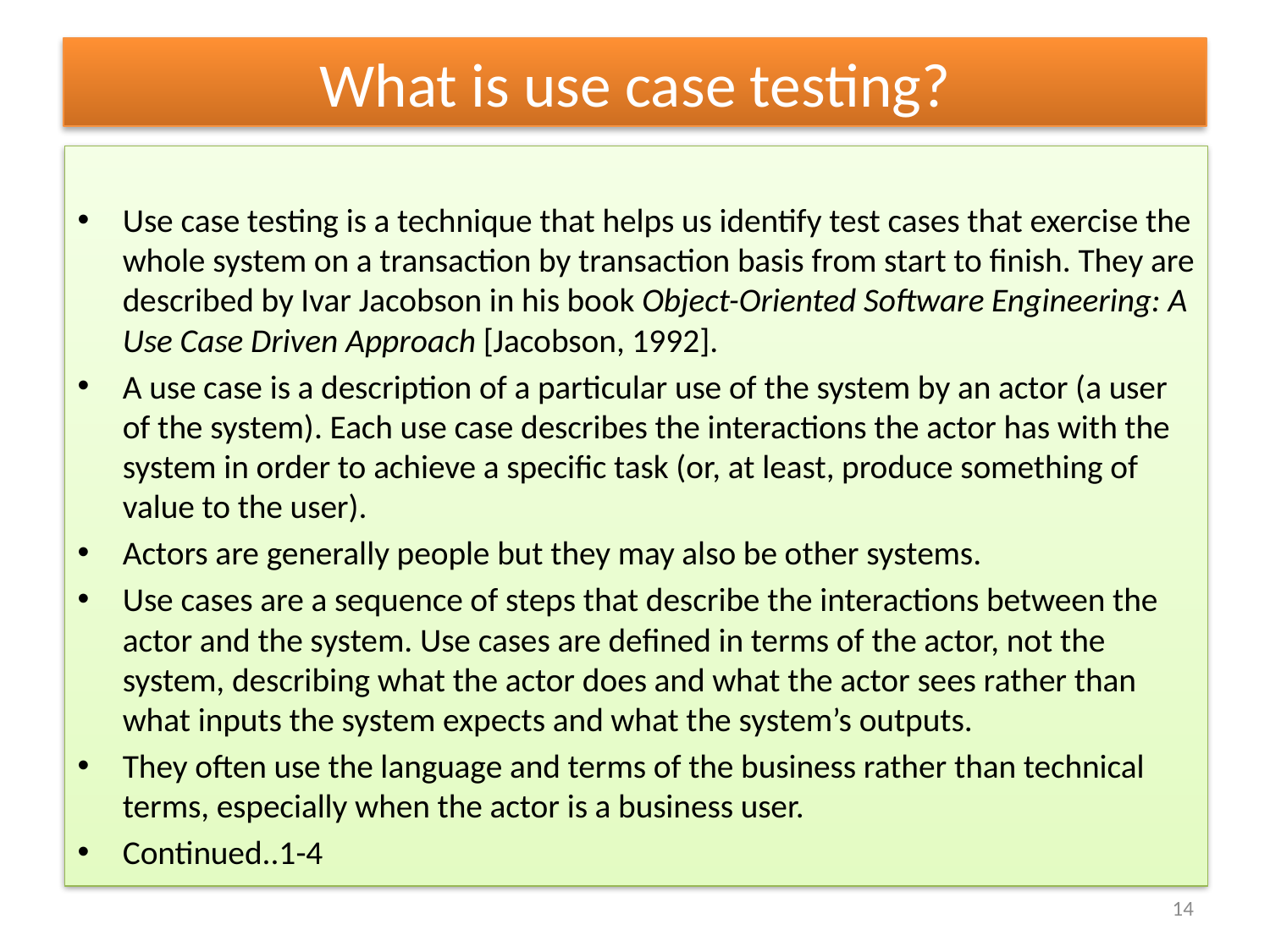

# What is use case testing?

Use case testing is a technique that helps us identify test cases that exercise the whole system on a transaction by transaction basis from start to finish. They are described by Ivar Jacobson in his book Object-Oriented Software Engineering: A Use Case Driven Approach [Jacobson, 1992].
A use case is a description of a particular use of the system by an actor (a user of the system). Each use case describes the interactions the actor has with the system in order to achieve a specific task (or, at least, produce something of value to the user).
Actors are generally people but they may also be other systems.
Use cases are a sequence of steps that describe the interactions between the actor and the system. Use cases are defined in terms of the actor, not the system, describing what the actor does and what the actor sees rather than what inputs the system expects and what the system’s outputs.
They often use the language and terms of the business rather than technical terms, especially when the actor is a business user.
Continued..1-4
14